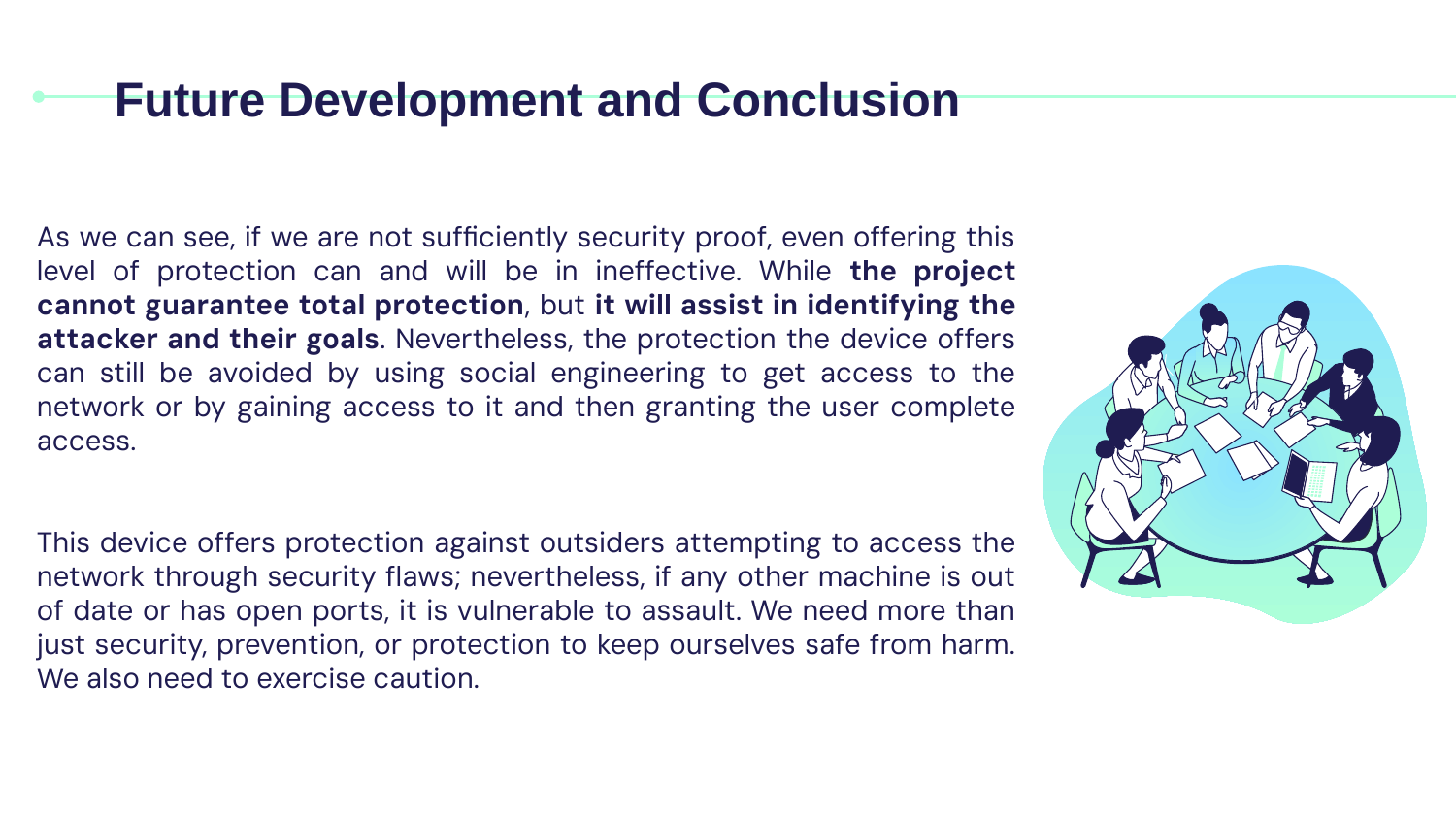

# Future Development and Conclusion
As we can see, if we are not sufficiently security proof, even offering this level of protection can and will be in ineffective. While the project cannot guarantee total protection, but it will assist in identifying the attacker and their goals. Nevertheless, the protection the device offers can still be avoided by using social engineering to get access to the network or by gaining access to it and then granting the user complete access.

This device offers protection against outsiders attempting to access the network through security flaws; nevertheless, if any other machine is out of date or has open ports, it is vulnerable to assault. We need more than just security, prevention, or protection to keep ourselves safe from harm. We also need to exercise caution.